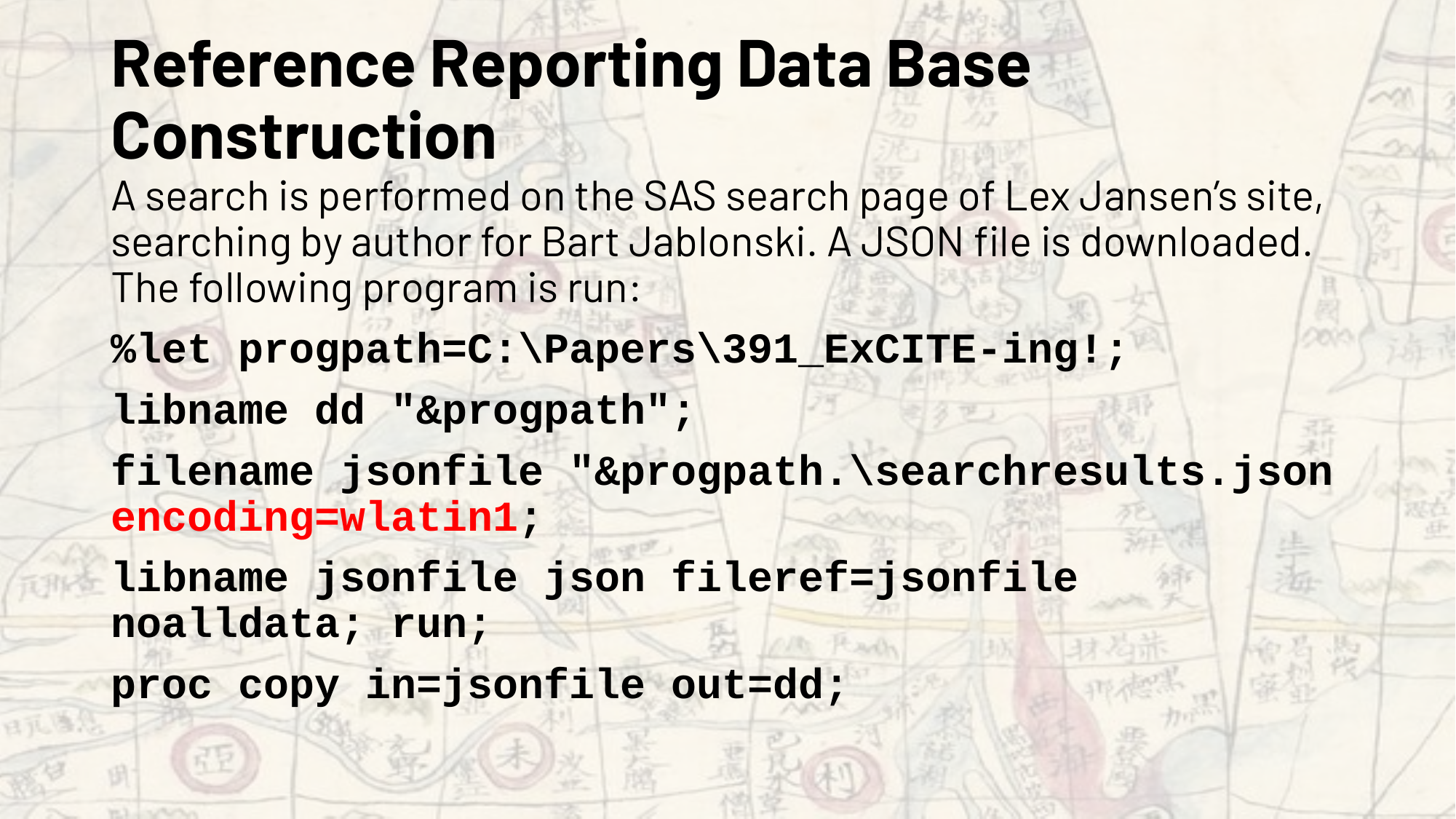

# Reference Reporting Data Base Construction
A search is performed on the SAS search page of Lex Jansen’s site, searching by author for Bart Jablonski. A JSON file is downloaded. The following program is run:
%let progpath=C:\Papers\391_ExCITE-ing!;
libname dd "&progpath";
filename jsonfile "&progpath.\searchresults.json encoding=wlatin1;
libname jsonfile json fileref=jsonfile noalldata; run;
proc copy in=jsonfile out=dd;